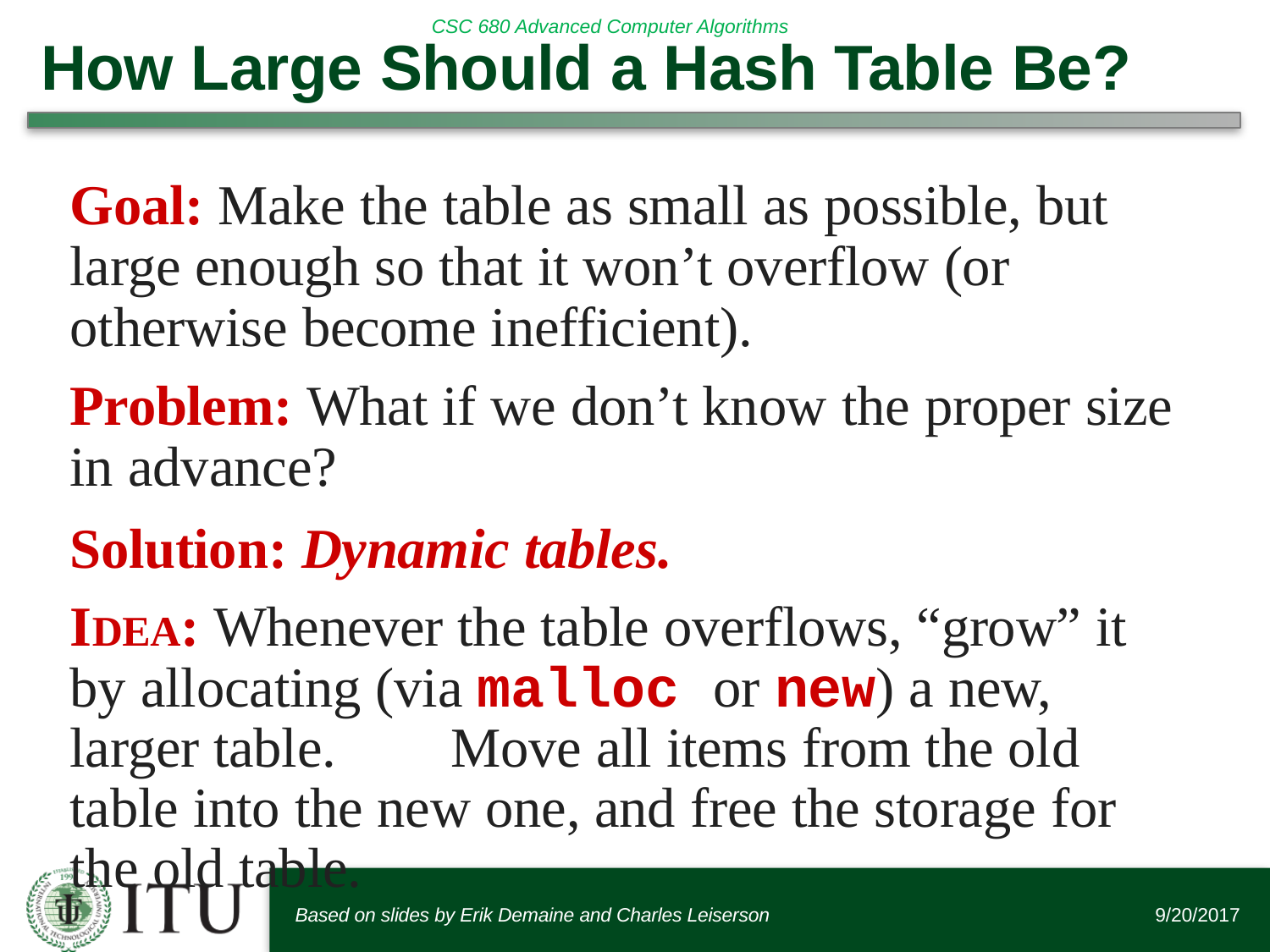

# How Large Should a Hash Table Be?

Goal: Make the table as small as possible, but large enough so that it won’t overflow (or otherwise become inefficient).
Problem: What if we don’t know the proper size in advance?
Solution: Dynamic tables.
IDEA: Whenever the table overflows, “grow” it by allocating (via malloc or new) a new, larger table.	Move all items from the old table into the new one, and free the storage for the old table.

Based on slides by Erik Demaine and Charles Leiserson
9/20/2017